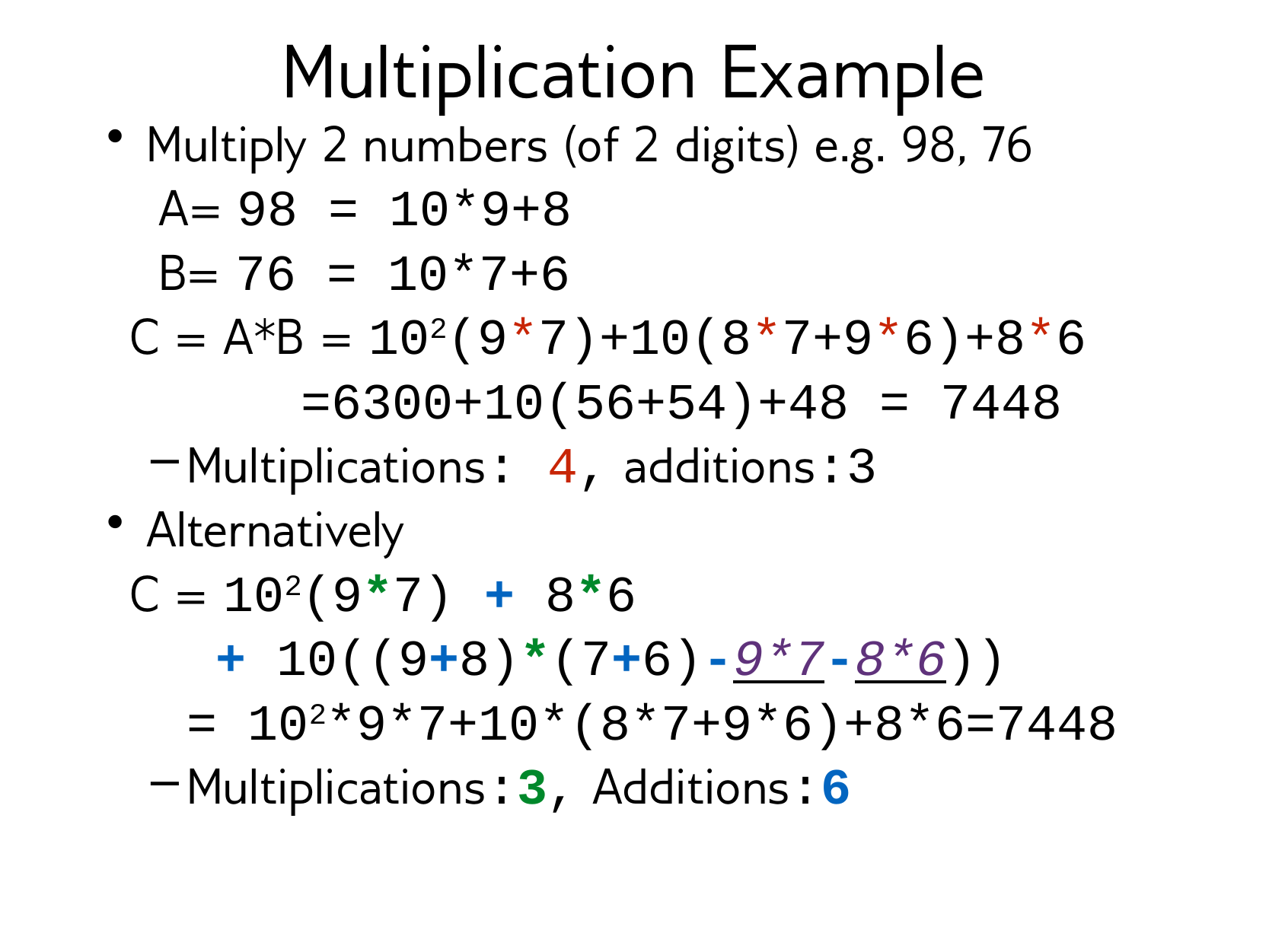

# Multiplication Example
Multiply 2 numbers (of 2 digits) e.g. 98, 76
A= 98 = 10*9+8
B= 76 = 10*7+6
C = A*B = 102(9*7)+10(8*7+9*6)+8*6
=6300+10(56+54)+48 = 7448
Multiplications: 4, additions:3
Alternatively
C = 102(9*7) + 8*6
+ 10((9+8)*(7+6)-9*7-8*6))
= 102*9*7+10*(8*7+9*6)+8*6=7448
Multiplications:3, Additions:6
3